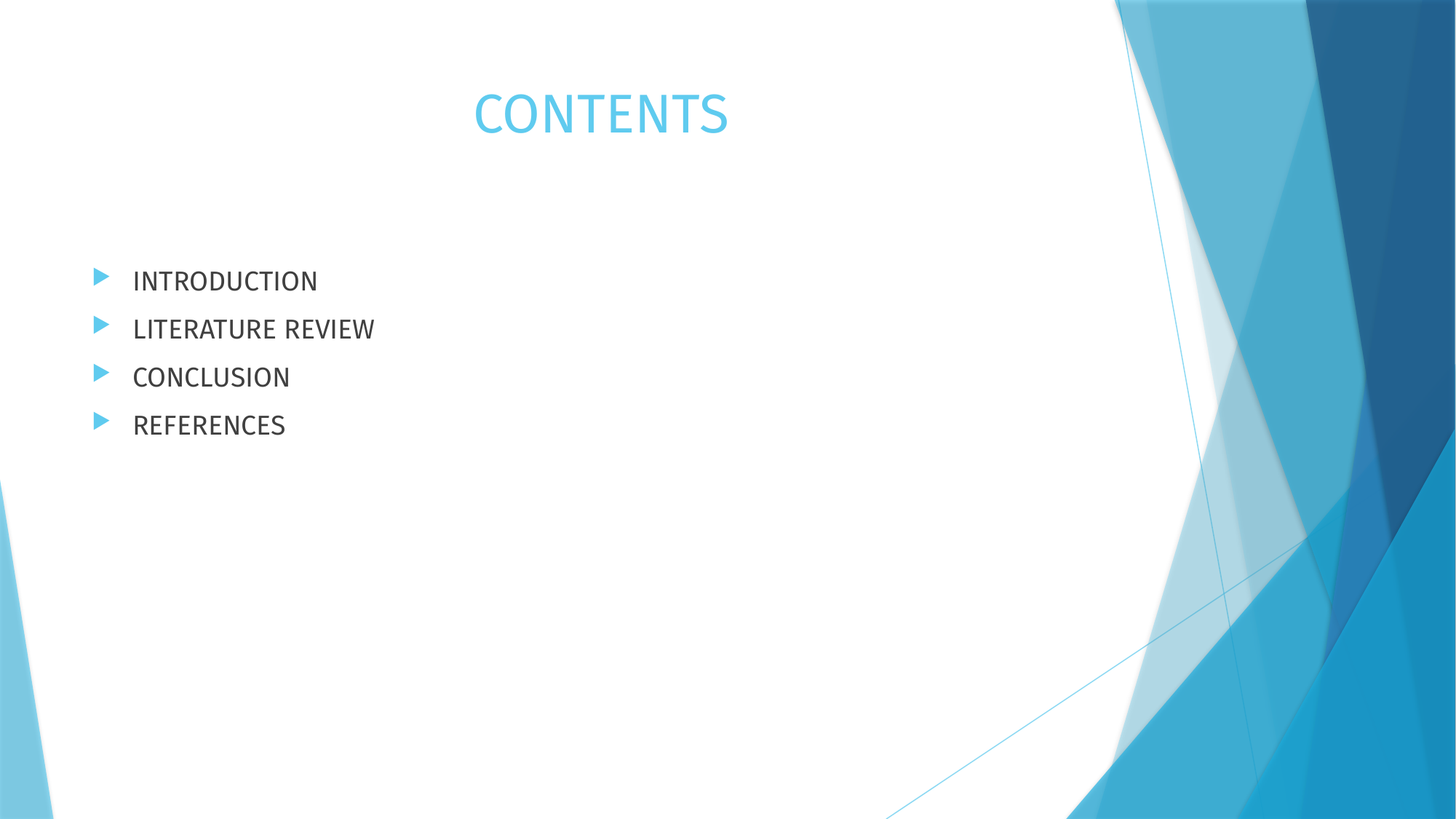

# CONTENTS
INTRODUCTION
LITERATURE REVIEW
CONCLUSION
REFERENCES